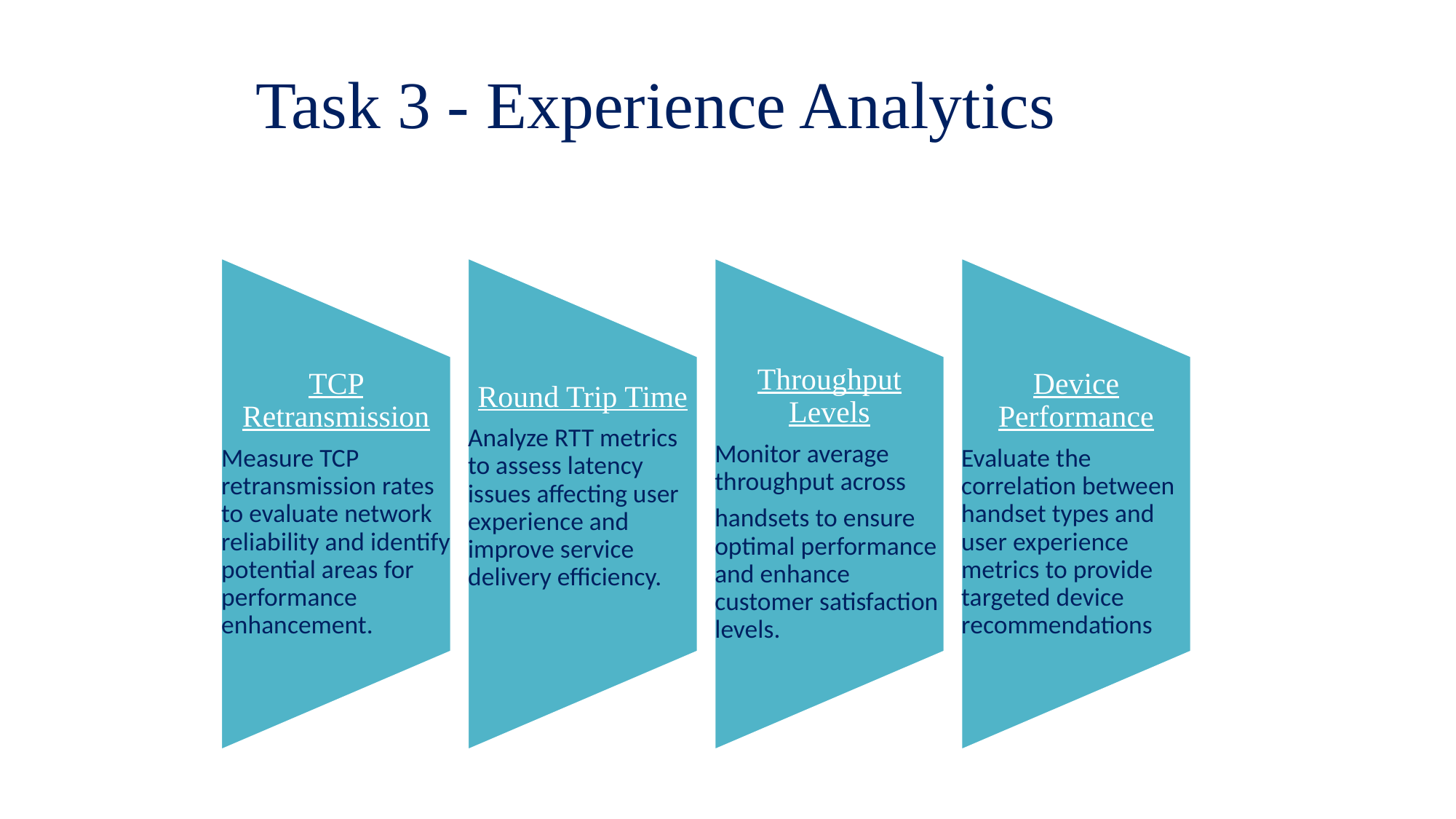

Task 3 - Experience Analytics
TCP Retransmission
Measure TCP retransmission rates to evaluate network reliability and identify potential areas for performance enhancement.
Round Trip Time
Analyze RTT metrics to assess latency issues affecting user experience and improve service delivery efficiency.

Throughput Levels
Monitor average throughput across
handsets to ensure optimal performance and enhance customer satisfaction levels.
Device Performance
Evaluate the correlation between handset types and user experience metrics to provide targeted device recommendations